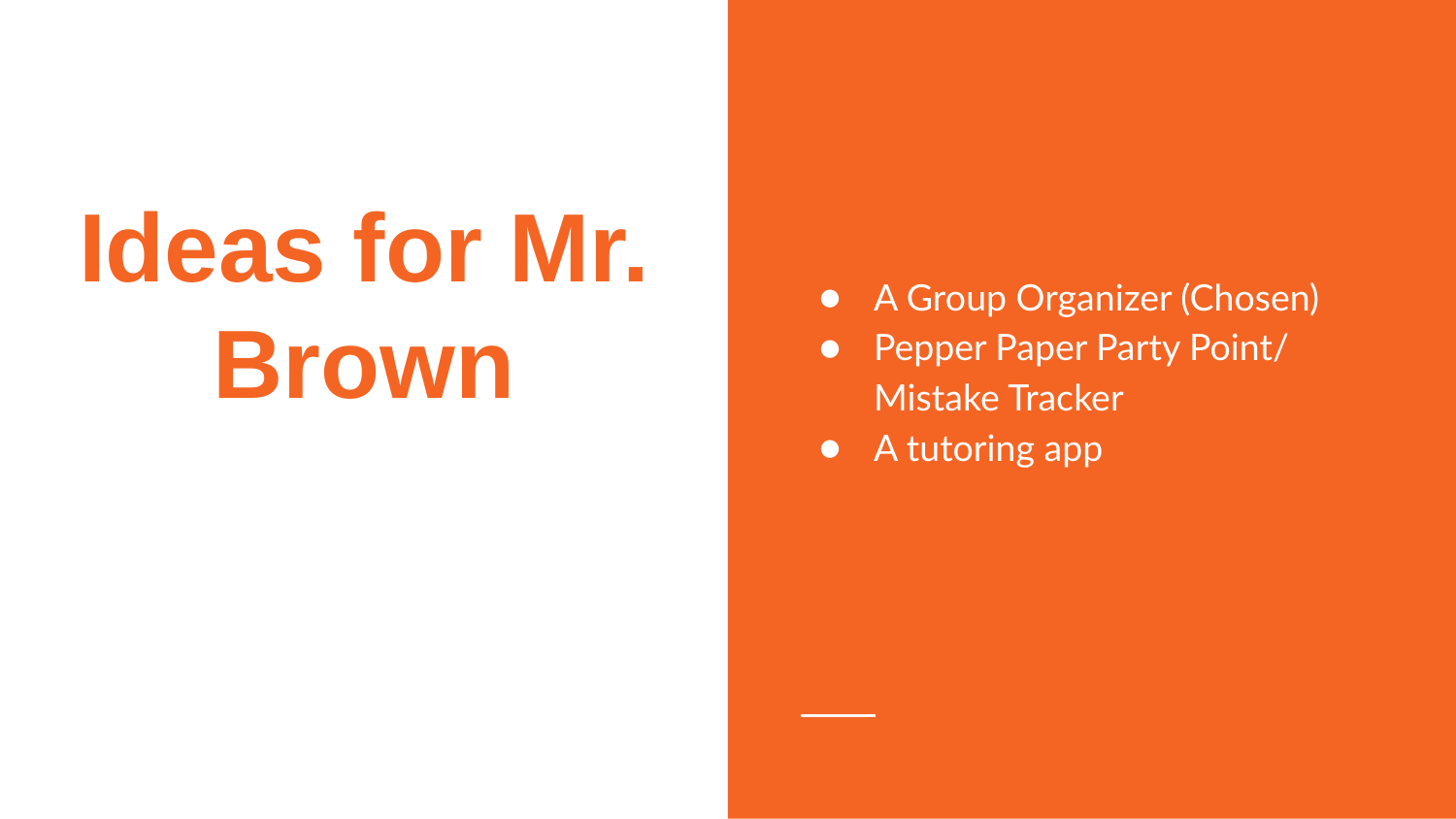

A Group Organizer (Chosen)
Pepper Paper Party Point/ Mistake Tracker
A tutoring app

# Ideas for Mr. Brown